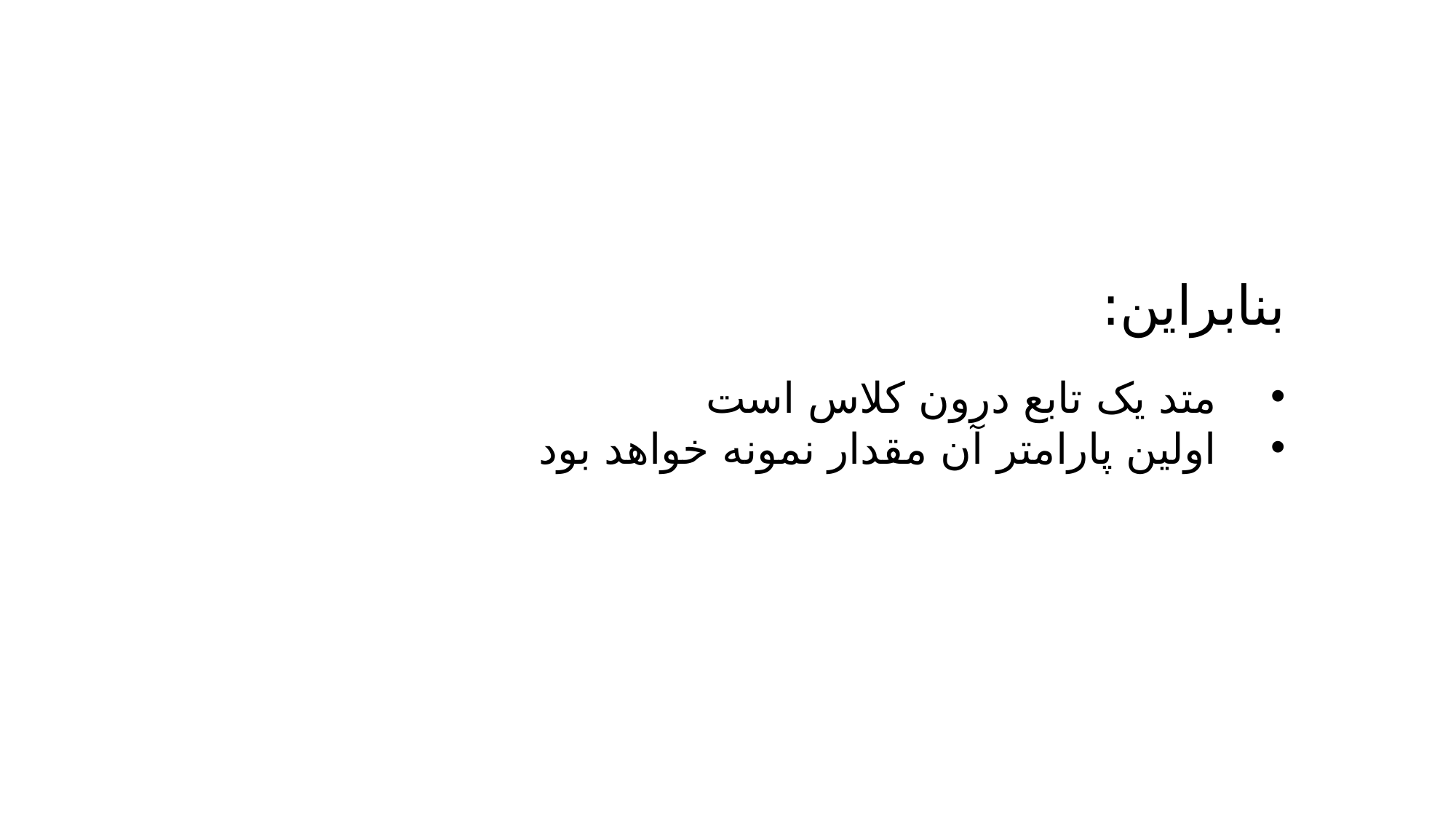

بنابراین:
متد یک تابع درون کلاس است
اولین پارامتر آن مقدار نمونه خواهد بود